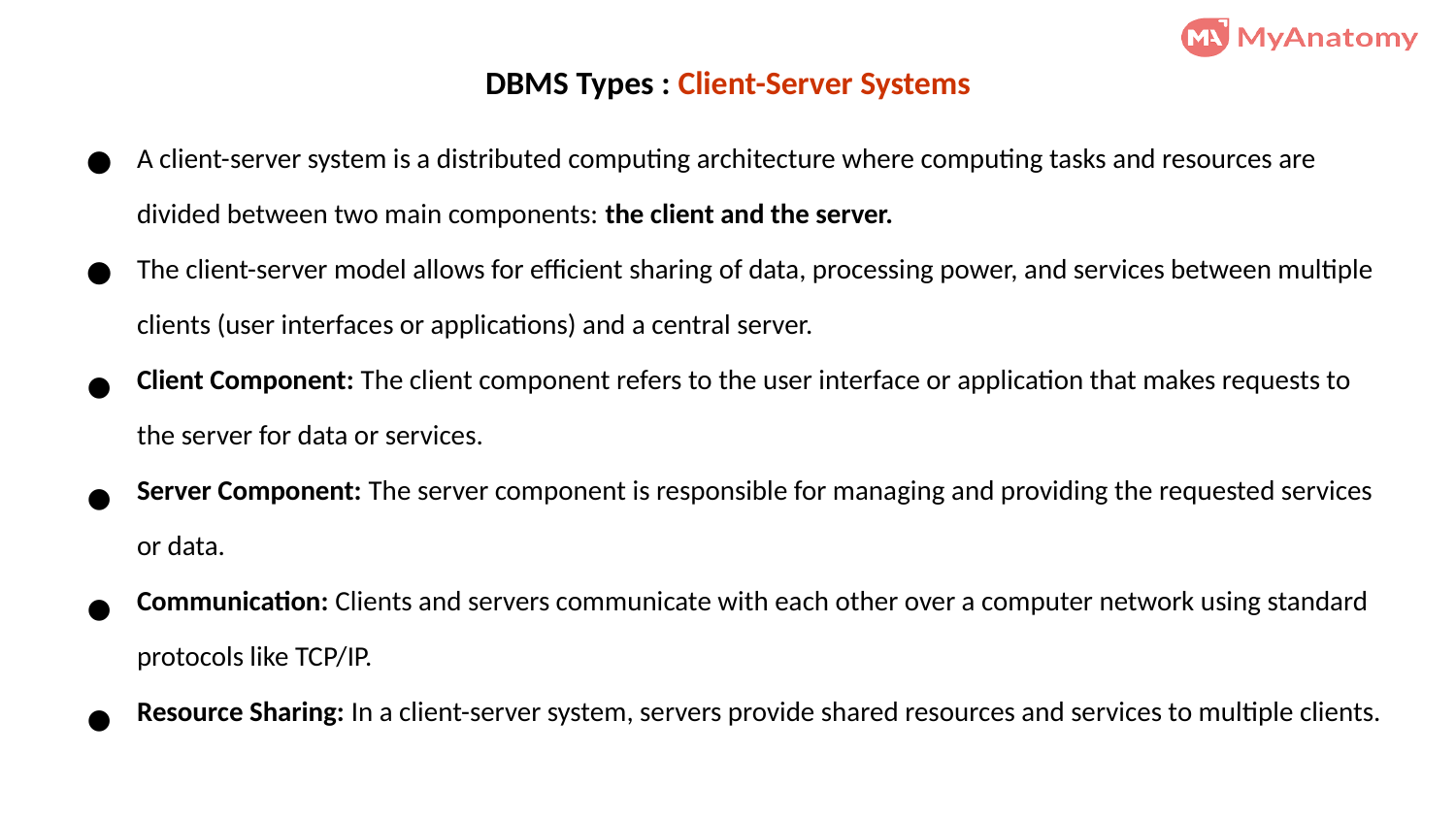

# DBMS Types : Client-Server Systems
A client-server system is a distributed computing architecture where computing tasks and resources are divided between two main components: the client and the server.
The client-server model allows for efficient sharing of data, processing power, and services between multiple clients (user interfaces or applications) and a central server.
Client Component: The client component refers to the user interface or application that makes requests to the server for data or services.
Server Component: The server component is responsible for managing and providing the requested services or data.
Communication: Clients and servers communicate with each other over a computer network using standard protocols like TCP/IP.
Resource Sharing: In a client-server system, servers provide shared resources and services to multiple clients.